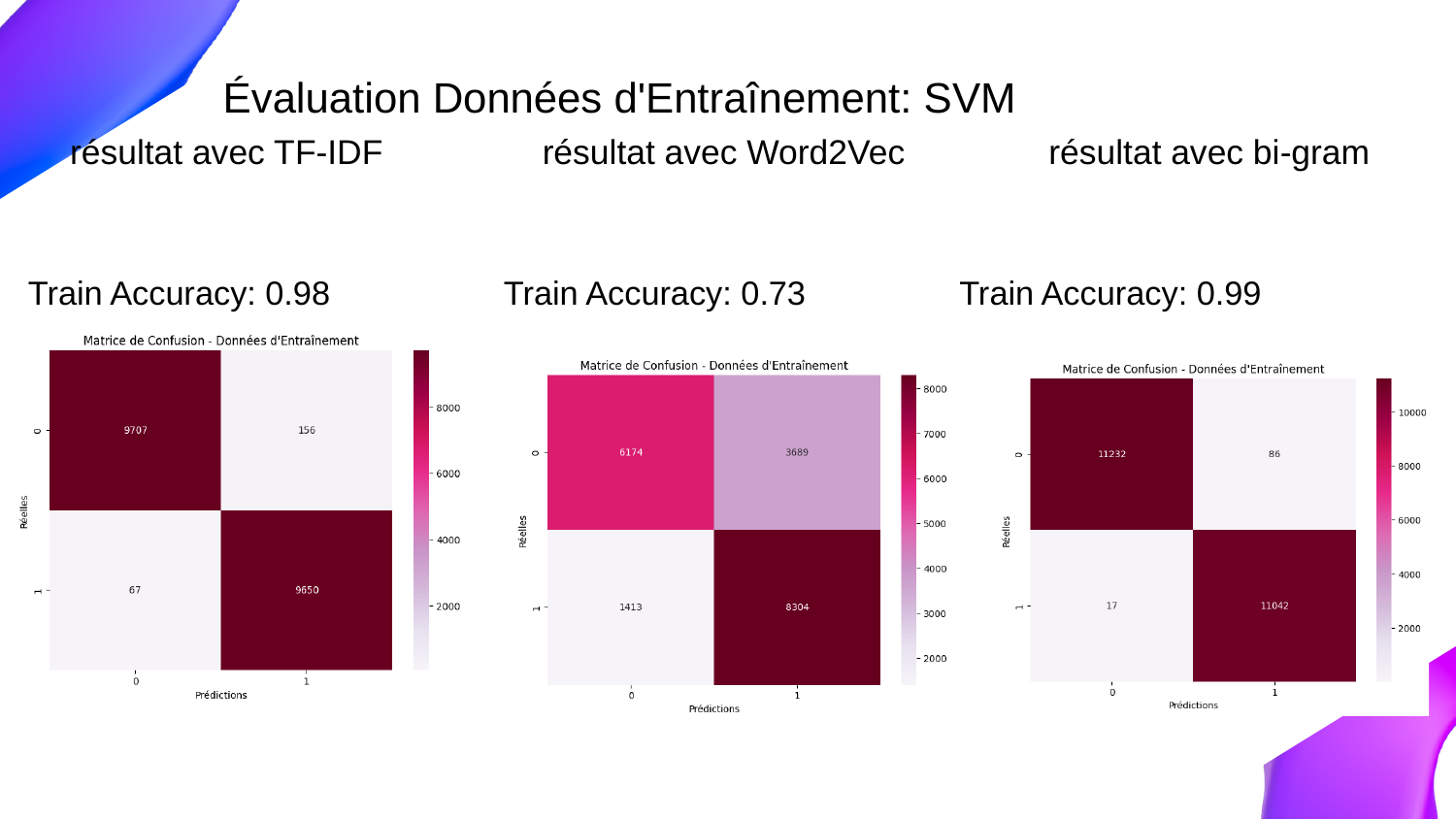

Évaluation Données d'Entraînement: SVM
résultat avec TF-IDF
résultat avec Word2Vec
résultat avec bi-gram
Train Accuracy: 0.98
Train Accuracy: 0.73
Train Accuracy: 0.99